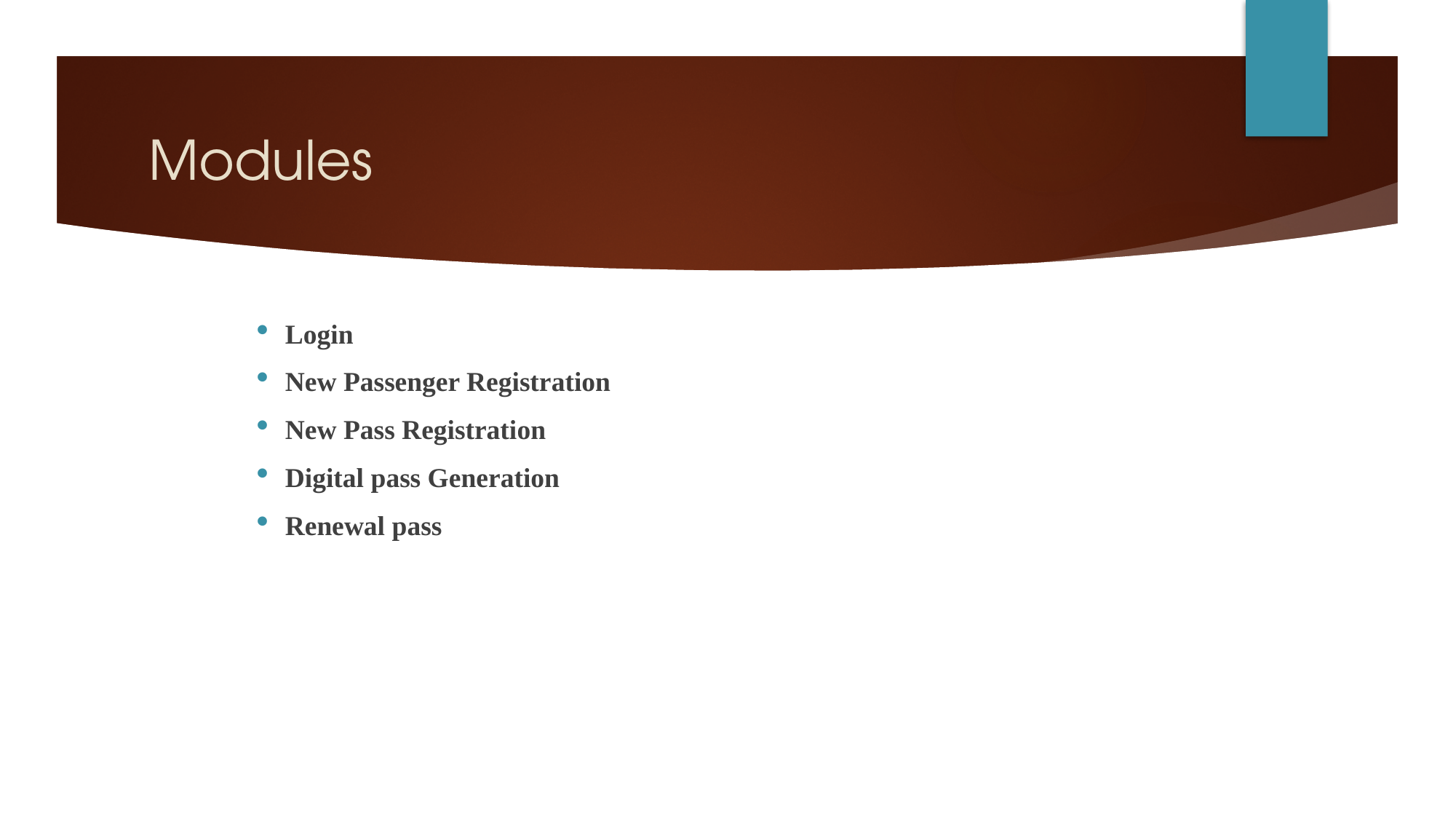

# Modules
Login
New Passenger Registration
New Pass Registration
Digital pass Generation
Renewal pass